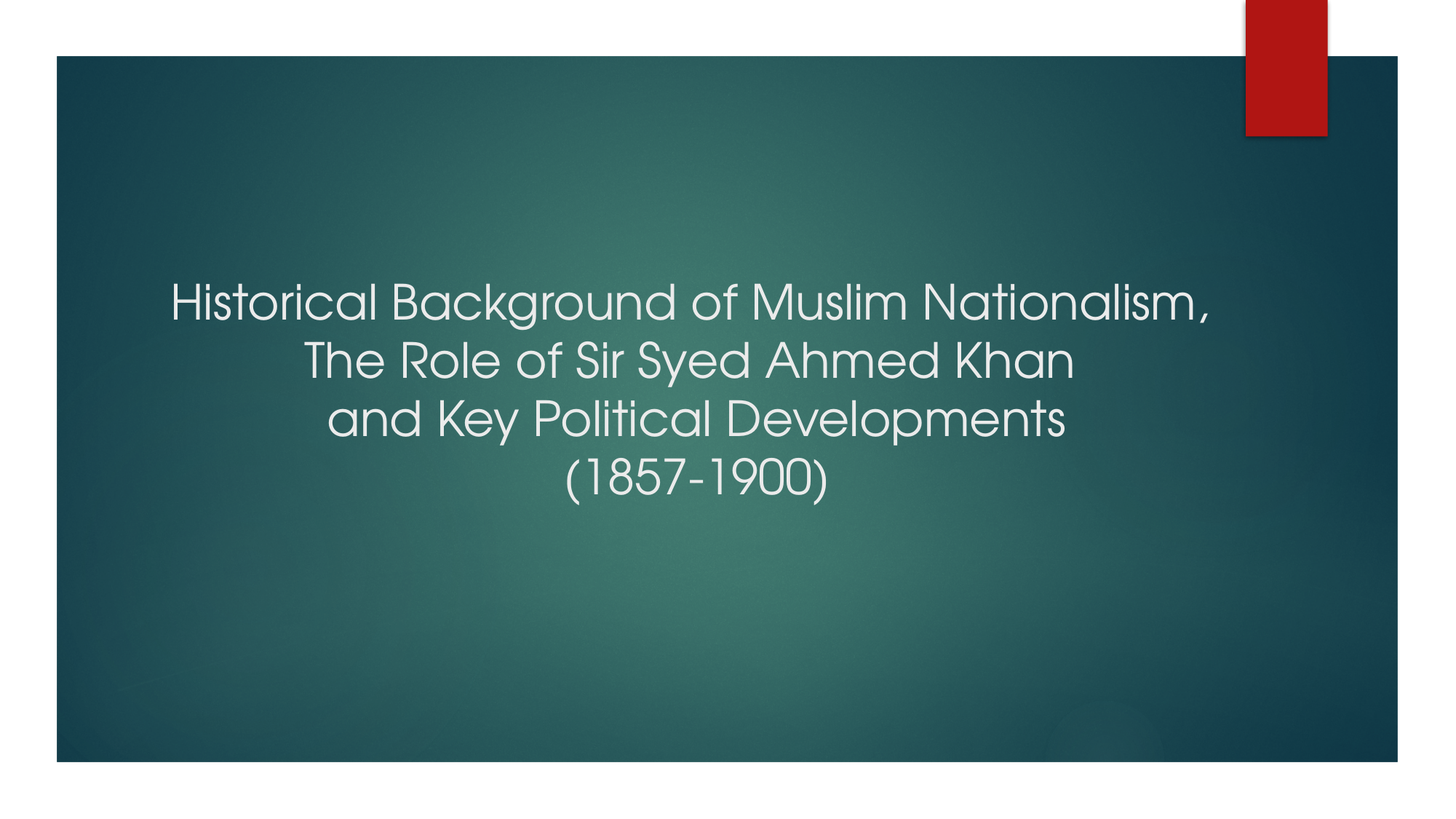

# Historical Background of Muslim Nationalism, The Role of Sir Syed Ahmed Khan and Key Political Developments (1857-1900)